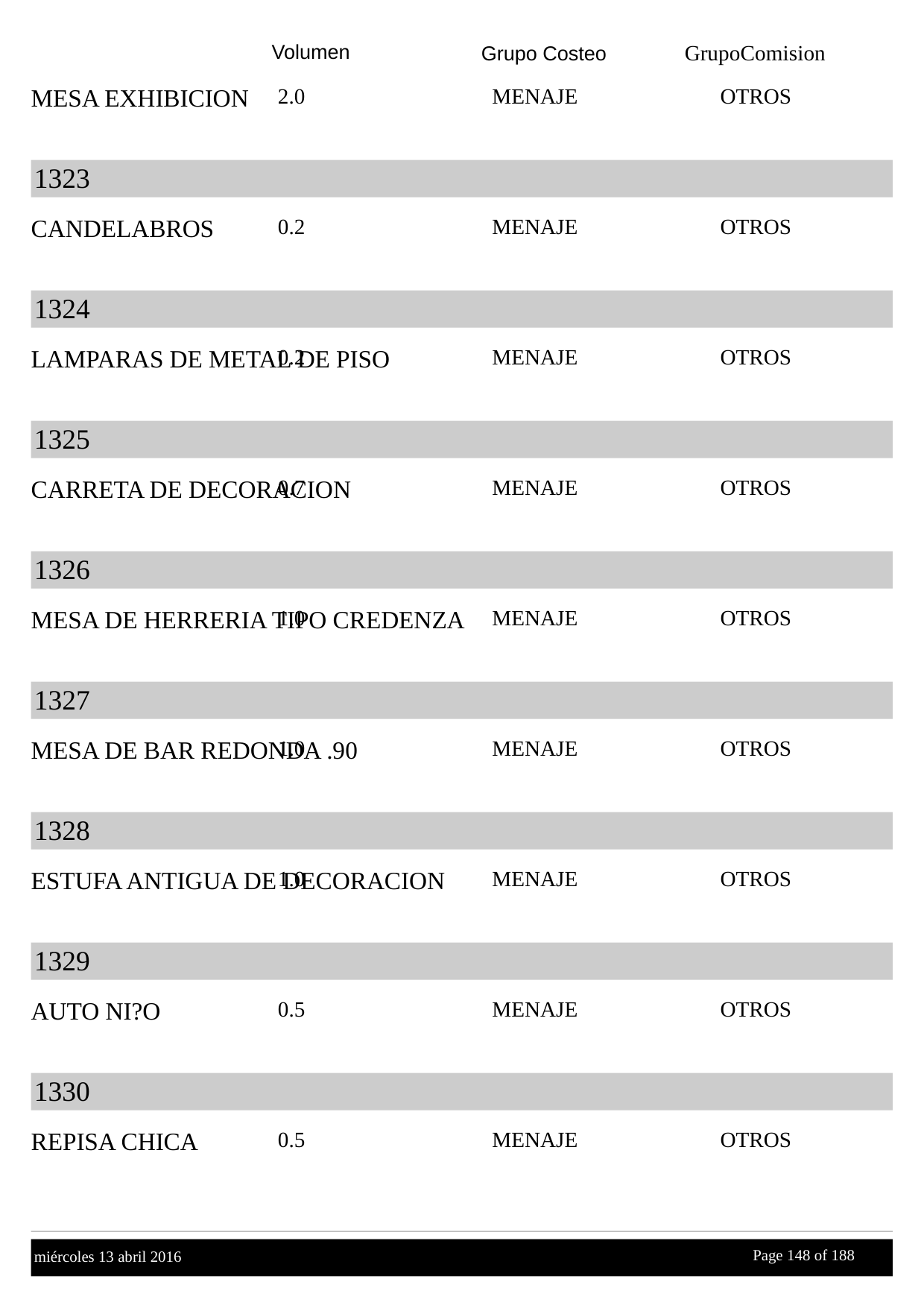

Volumen
GrupoComision
Grupo Costeo
MESA EXHIBICION
2.0
MENAJE
OTROS

1323
CANDELABROS
0.2
MENAJE
OTROS

1324
LAMPARAS DE METAL DE PISO
0.2
MENAJE
OTROS

1325
CARRETA DE DECORACION
0.7
MENAJE
OTROS

1326
MESA DE HERRERIA TIPO CREDENZA
1.0
MENAJE
OTROS

1327
MESA DE BAR REDONDA .90
1.0
MENAJE
OTROS

1328
ESTUFA ANTIGUA DE DECORACION
1.0
MENAJE
OTROS

1329
AUTO NI?O
0.5
MENAJE
OTROS

1330
REPISA CHICA
0.5
MENAJE
OTROS

Page 148 of
 188
miércoles 13 abril 2016